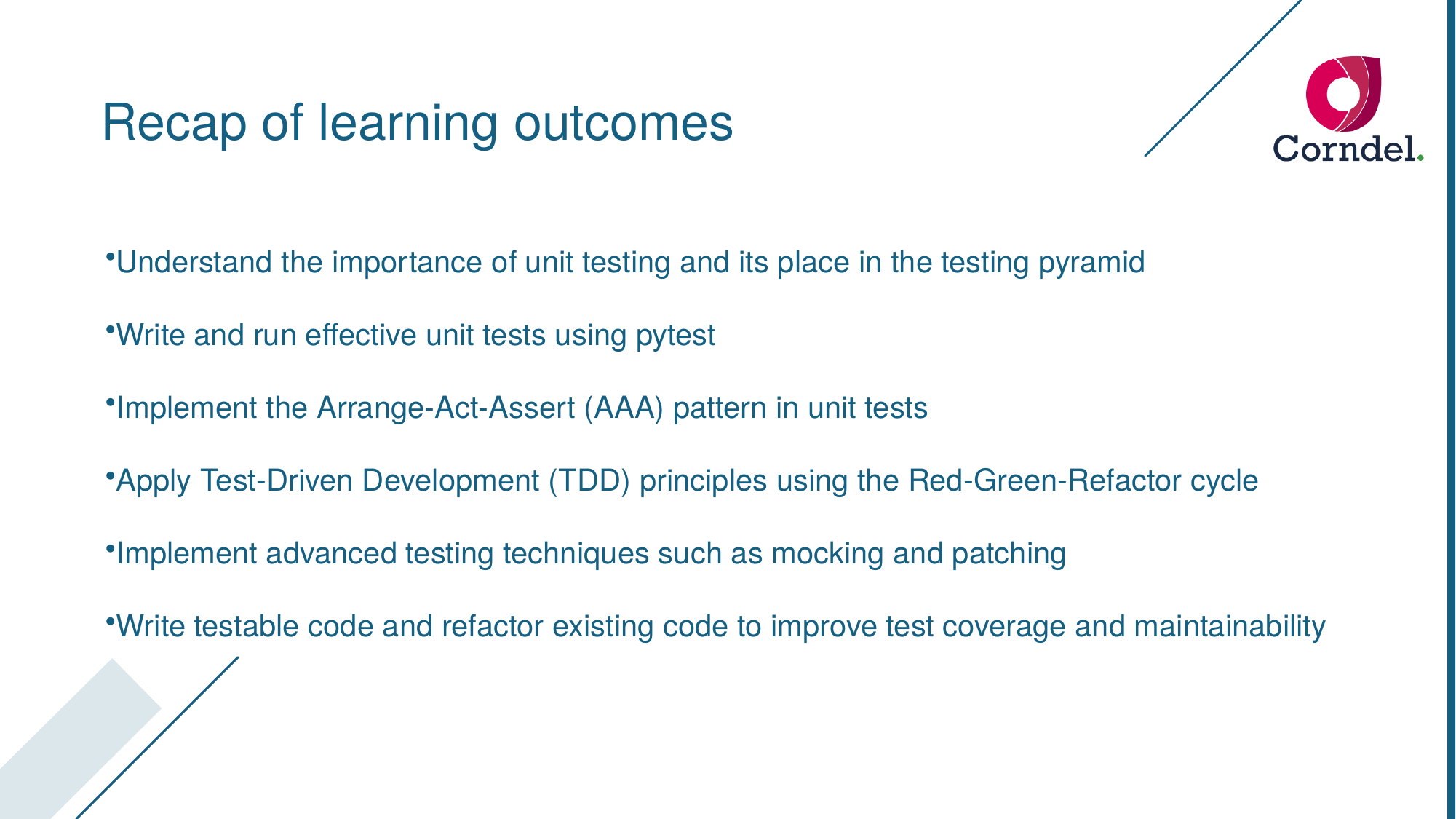

Recap of learning outcomes

Understand the importance of unit testing and its place in the testing pyramid
Write and run effective unit tests using pytest
Implement the Arrange-Act-Assert (AAA) pattern in unit tests
Apply Test-Driven Development (TDD) principles using the Red-Green-Refactor cycle
Implement advanced testing techniques such as mocking and patching
Write testable code and refactor existing code to improve test coverage and maintainability